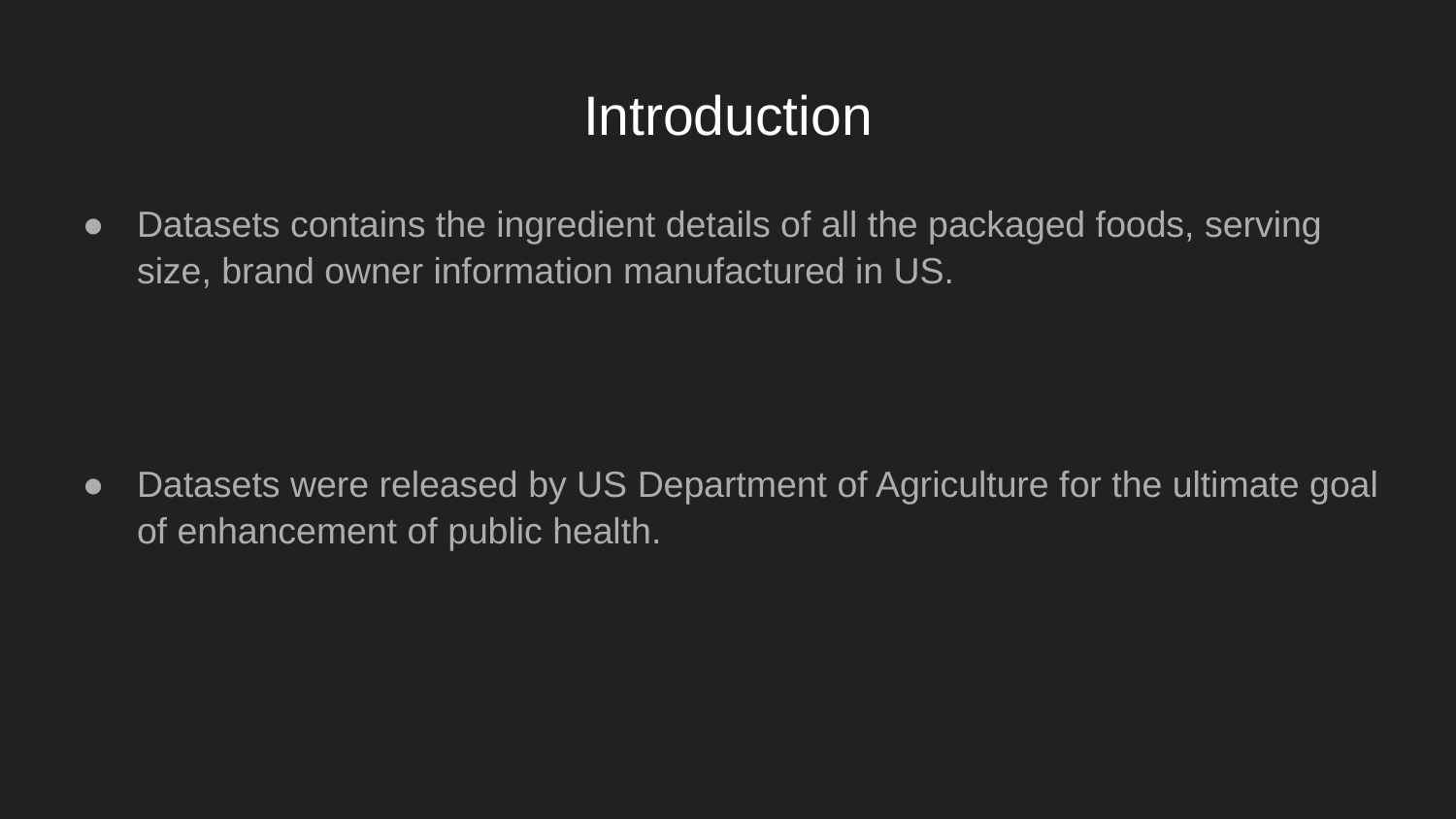

# Introduction
Datasets contains the ingredient details of all the packaged foods, serving size, brand owner information manufactured in US.

Datasets were released by US Department of Agriculture for the ultimate goal of enhancement of public health.